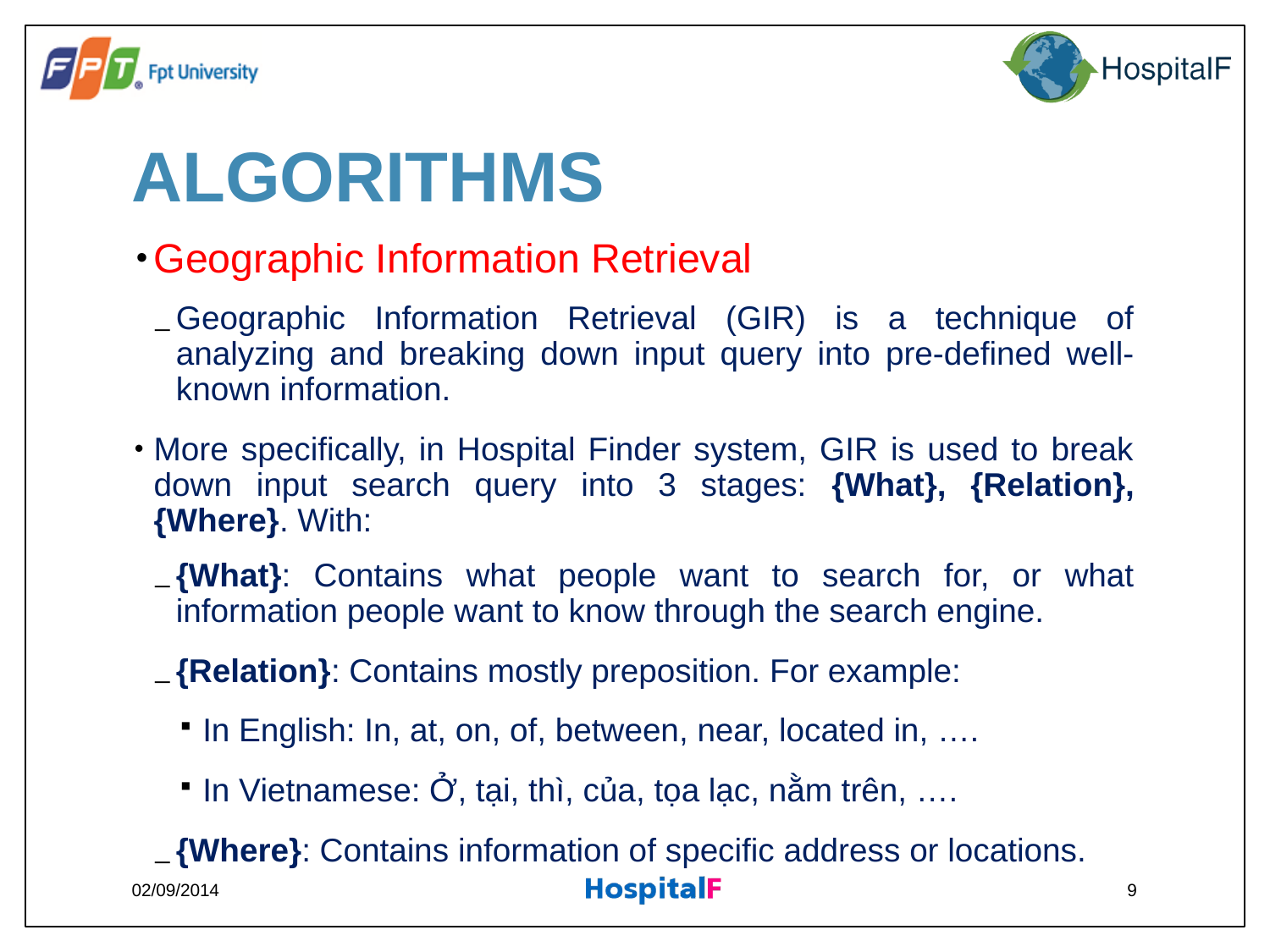

# ALGORITHMS
Geographic Information Retrieval
Geographic Information Retrieval (GIR) is a technique of analyzing and breaking down input query into pre-defined well-known information.
More specifically, in Hospital Finder system, GIR is used to break down input search query into 3 stages: {What}, {Relation}, {Where}. With:
{What}: Contains what people want to search for, or what information people want to know through the search engine.
{Relation}: Contains mostly preposition. For example:
In English: In, at, on, of, between, near, located in, ….
In Vietnamese: Ở, tại, thì, của, tọa lạc, nằm trên, ….
{Where}: Contains information of specific address or locations.
02/09/2014
9